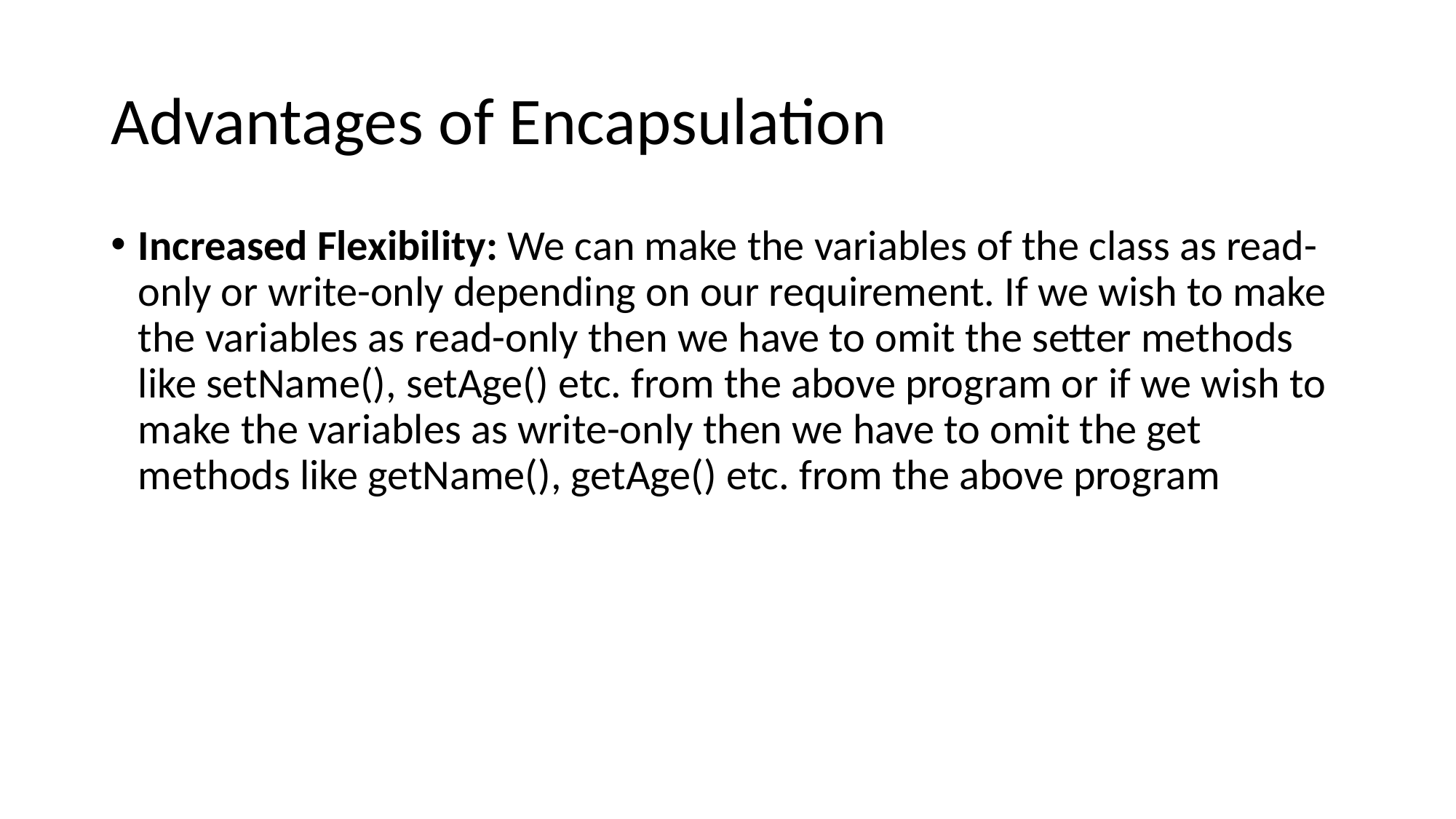

# Advantages of Encapsulation
Increased Flexibility: We can make the variables of the class as read-only or write-only depending on our requirement. If we wish to make the variables as read-only then we have to omit the setter methods like setName(), setAge() etc. from the above program or if we wish to make the variables as write-only then we have to omit the get methods like getName(), getAge() etc. from the above program